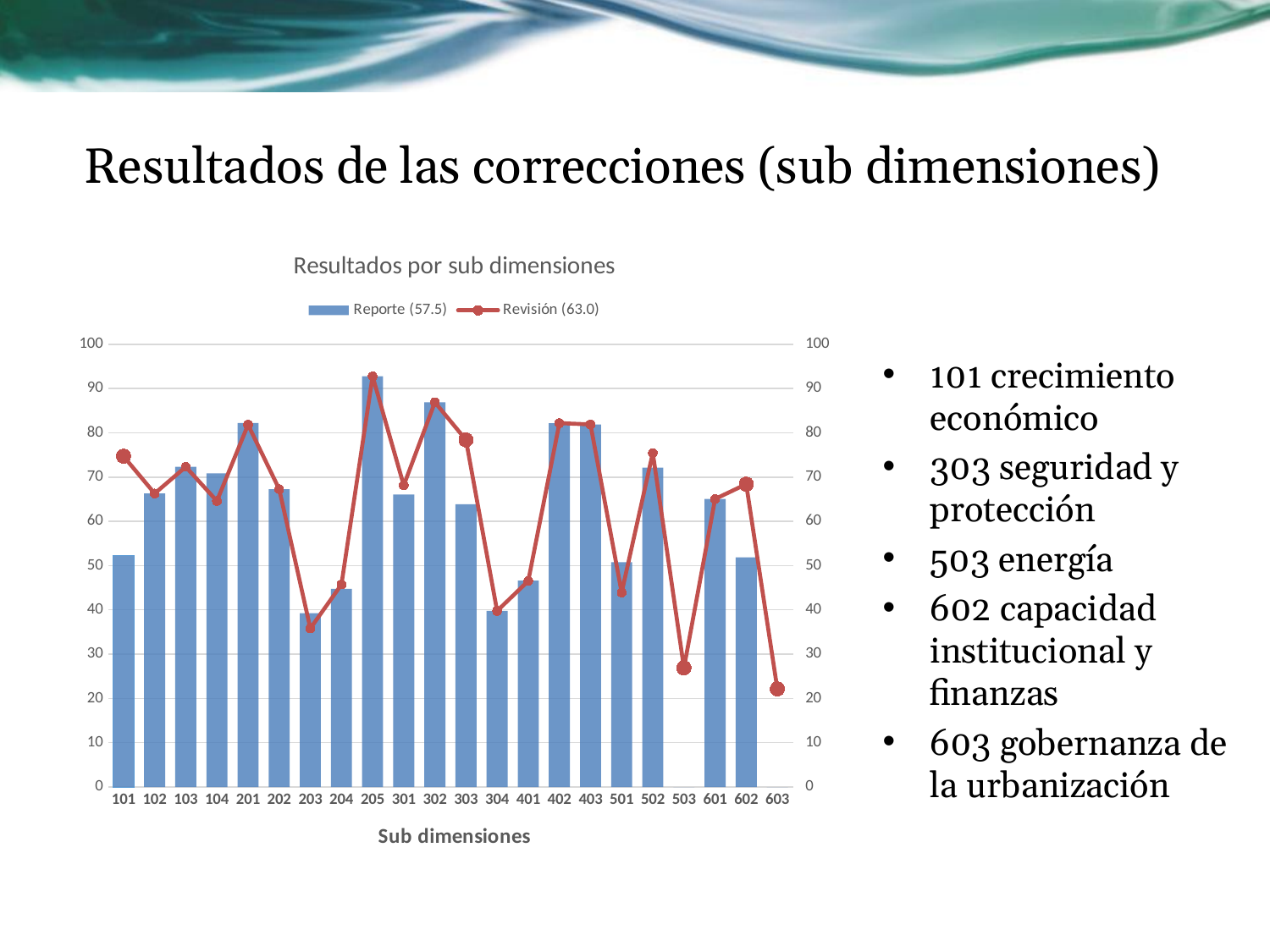

# Resultados de las correcciones (sub dimensiones)

### Chart: Resultados por sub dimensiones

| Category | Reporte (57.5) | Revisión (63.0) |
|---|---|---|
| 101 | 52.3 | 74.69560993318262 |
| 102 | 66.28 | 66.2820685874991 |
| 103 | 72.3 | 72.3 |
| 104 | 70.84 | 64.59452064087819 |
| 201 | 82.1825 | 81.80425257770268 |
| 202 | 67.27 | 67.27 |
| 203 | 39.25 | 35.802291779504884 |
| 204 | 44.735 | 45.708039267826884 |
| 205 | 92.73333333333333 | 92.73333333333333 |
| 301 | 66.045 | 68.11206018496917 |
| 302 | 86.88499999999999 | 86.88483202181047 |
| 303 | 63.87 | 78.39376821399388 |
| 304 | 39.75 | 39.75 |
| 401 | 46.585 | 46.51100946431408 |
| 402 | 82.17 | 82.1694232566598 |
| 403 | 81.88 | 81.88 |
| 501 | 50.776666666666664 | 43.90492546472444 |
| 502 | 72.13 | 75.435 |
| 503 | 0.0 | 26.88733212433556 |
| 601 | 65.04 | 65.04 |
| 602 | 51.856666666666676 | 68.39049844713084 |
| 603 | 0.0 | 22.13371488160174 |
101 crecimiento económico
303 seguridad y protección
503 energía
602 capacidad institucional y finanzas
603 gobernanza de la urbanización